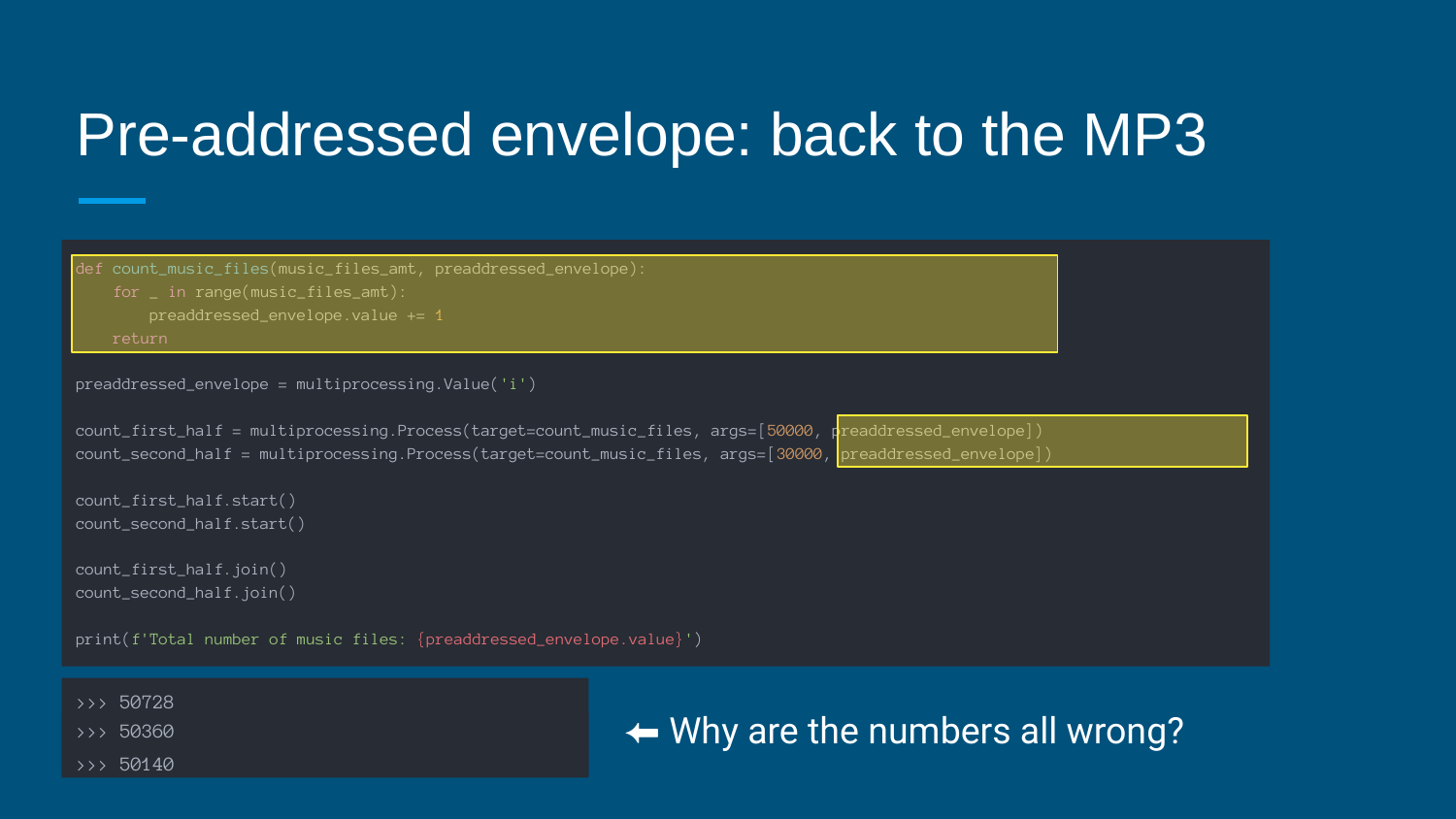

# Pre-addressed envelope: back to the MP3
def count_music_files(music_files_amt, preaddressed_envelope):
    for _ in range(music_files_amt):
        preaddressed_envelope.value += 1
    return
preaddressed_envelope = multiprocessing.Value('i')
count_first_half = multiprocessing.Process(target=count_music_files, args=[50000, preaddressed_envelope])
count_second_half = multiprocessing.Process(target=count_music_files, args=[30000, preaddressed_envelope])
count_first_half.start()
count_second_half.start()
count_first_half.join()
count_second_half.join()
print(f'Total number of music files: {preaddressed_envelope.value}')

>>> 50728

⬅ Why are the numbers all wrong?
>>> 50360
>>> 50140